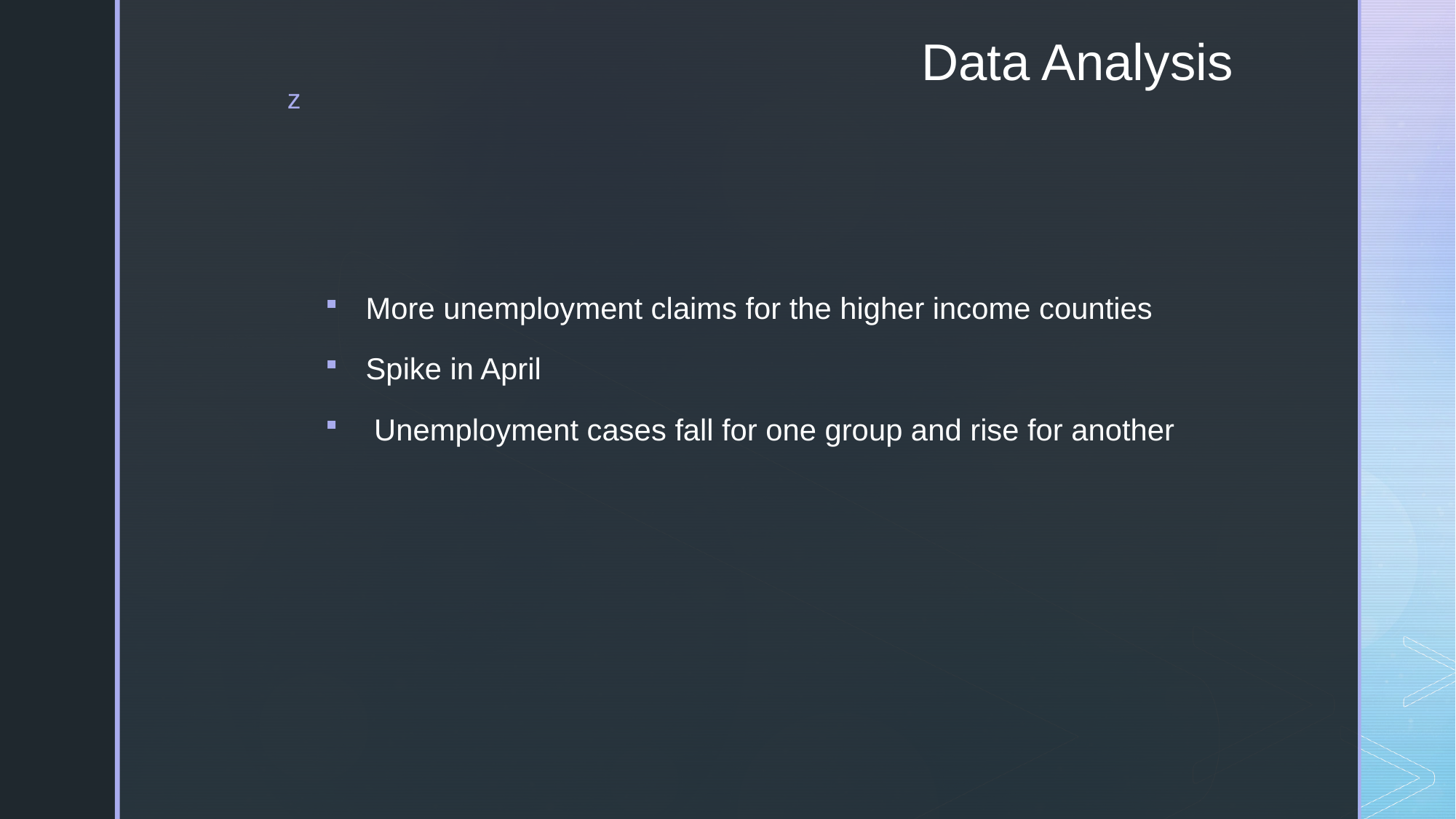

# Data Analysis

More unemployment claims for the higher income counties
Spike in April
 Unemployment cases fall for one group and rise for another